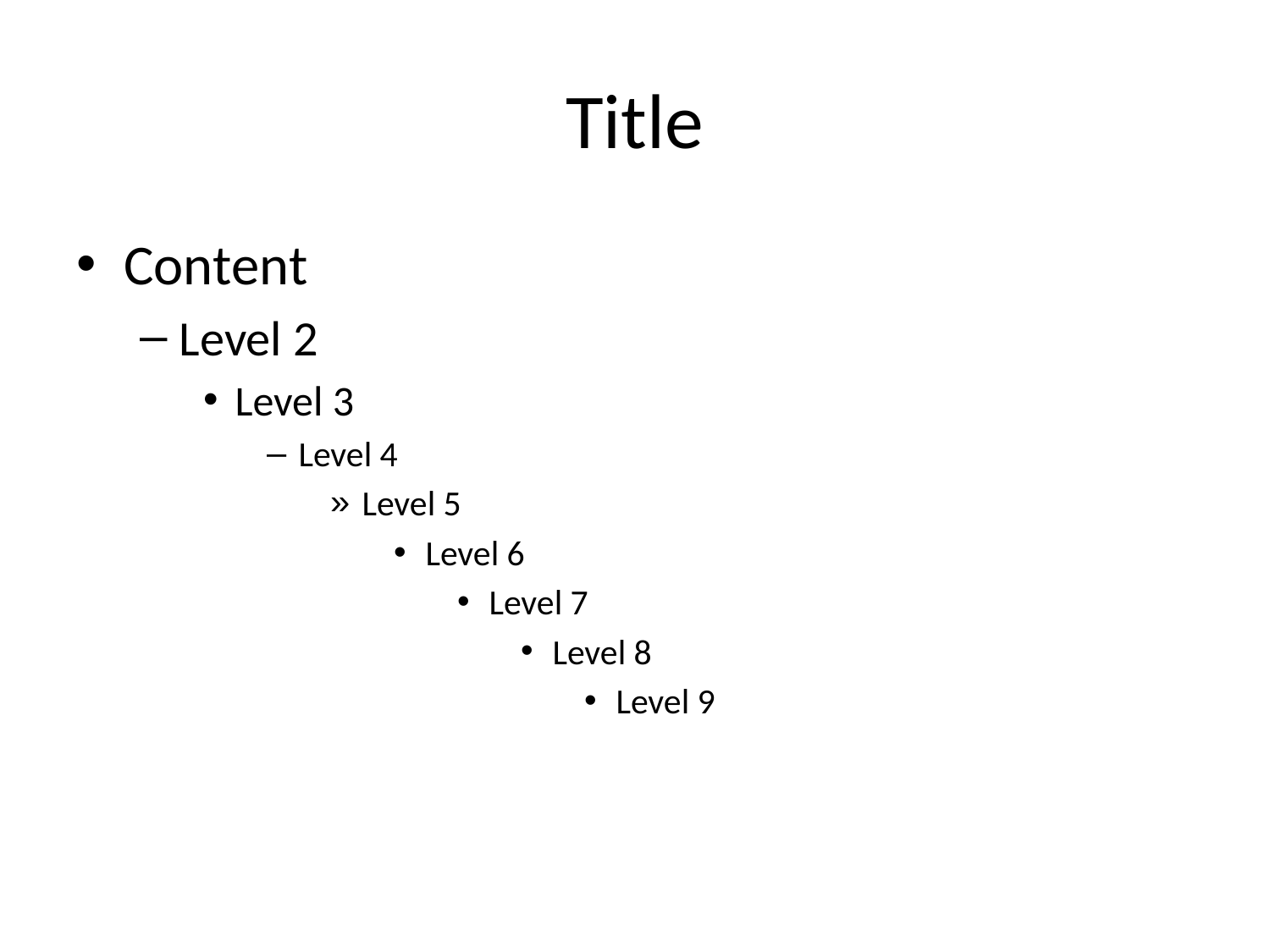

# Title
Content
Level 2
Level 3
Level 4
Level 5
Level 6
Level 7
Level 8
Level 9